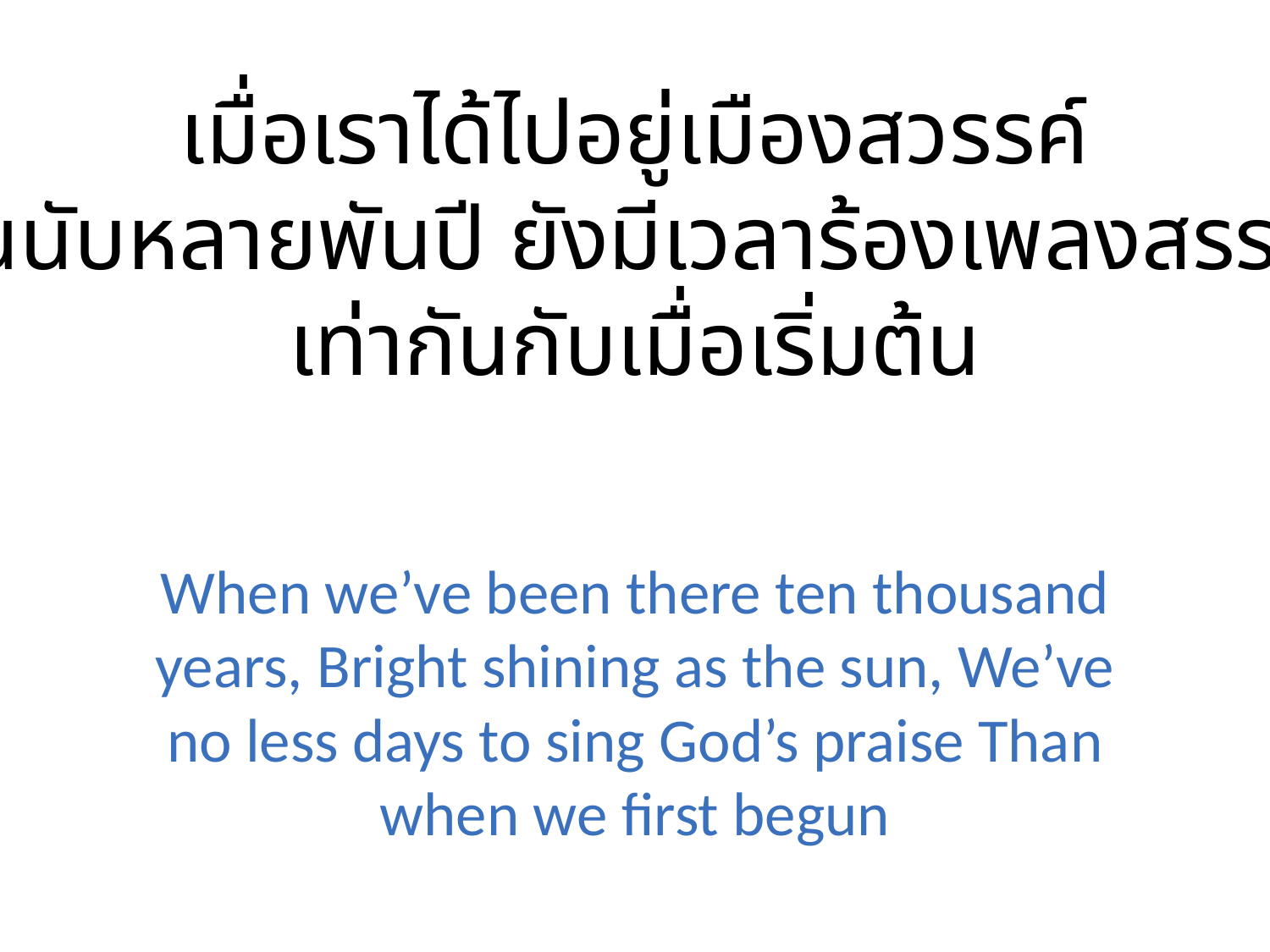

เมื่อเราได้ไปอยู่เมืองสวรรค์
ช้านานนับหลายพันปี ยังมีเวลาร้องเพลงสรรเสริญ
เท่ากันกับเมื่อเริ่มต้น

When we’ve been there ten thousand years, Bright shining as the sun, We’ve no less days to sing God’s praise Than when we first begun